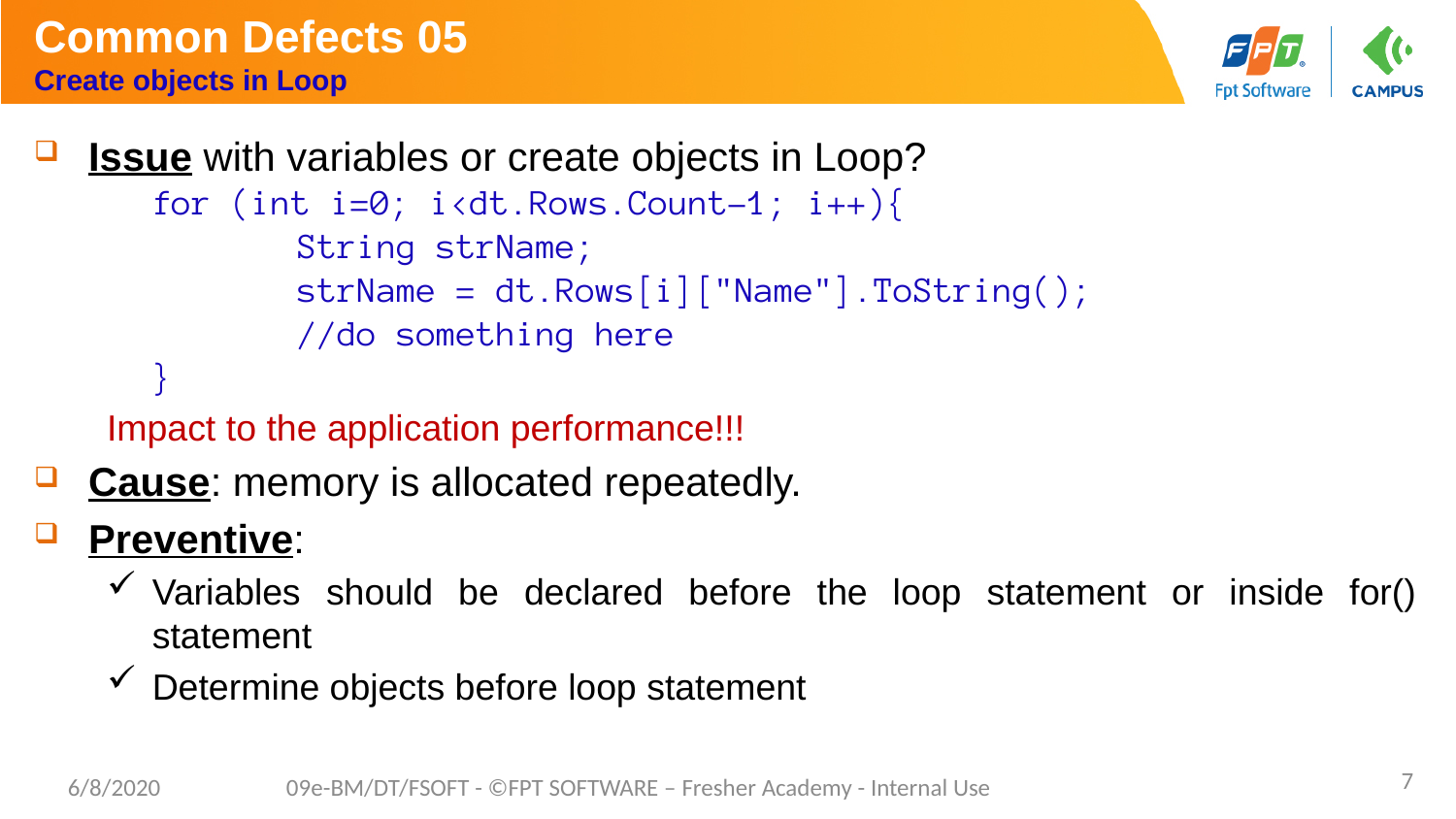

# Common Defects 05 Create objects in Loop
Issue with variables or create objects in Loop?
	for (int i=0; i<dt.Rows.Count-1; i++){
  		String strName;
		strName = dt.Rows[i]["Name"].ToString();
  		//do something here
	}
Impact to the application performance!!!
Cause: memory is allocated repeatedly.
Preventive:
Variables should be declared before the loop statement or inside for() statement
Determine objects before loop statement
7
6/8/2020
09e-BM/DT/FSOFT - ©FPT SOFTWARE – Fresher Academy - Internal Use